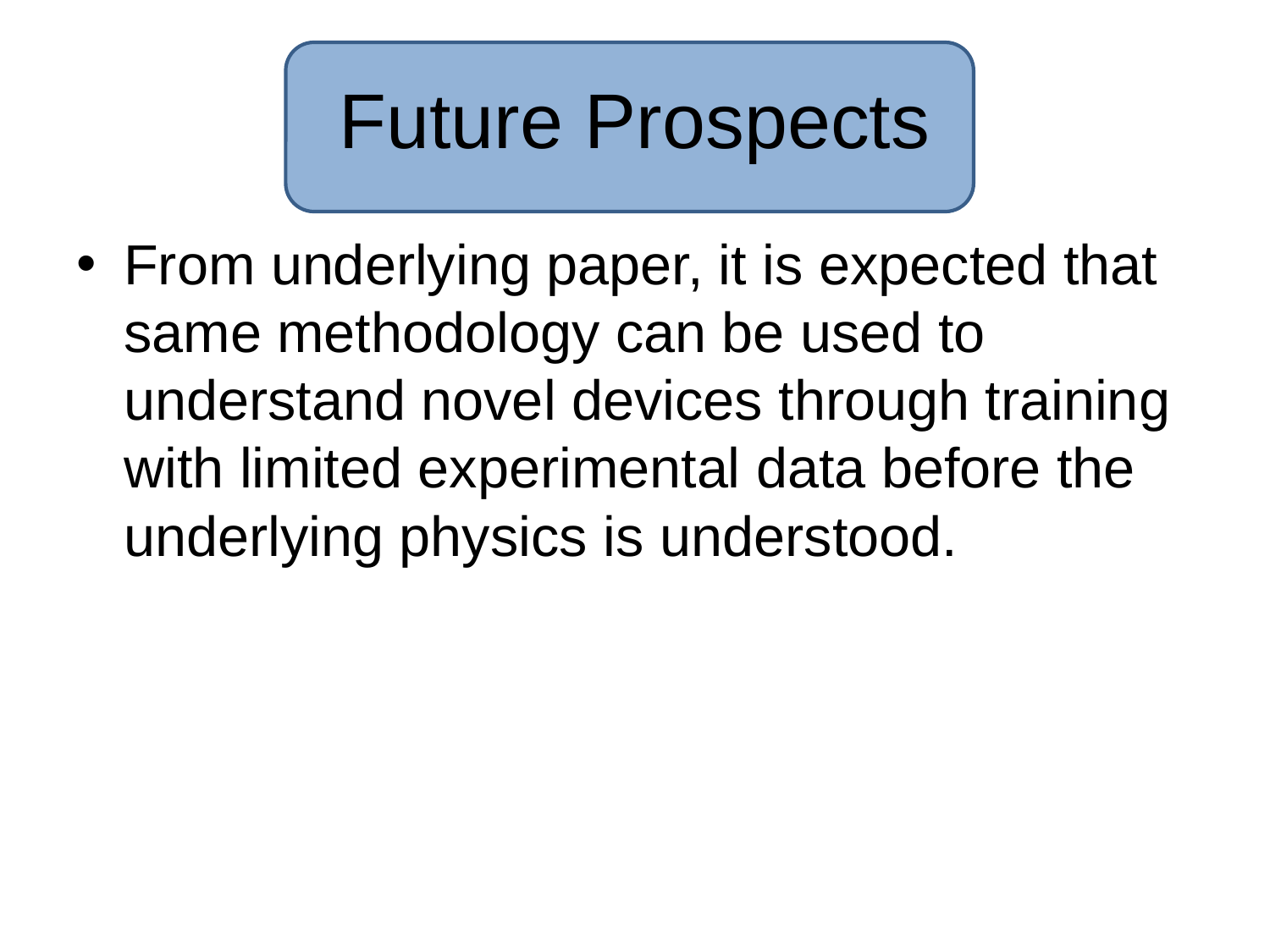

# Future Prospects

From underlying paper, it is expected that same methodology can be used to understand novel devices through training with limited experimental data before the underlying physics is understood.